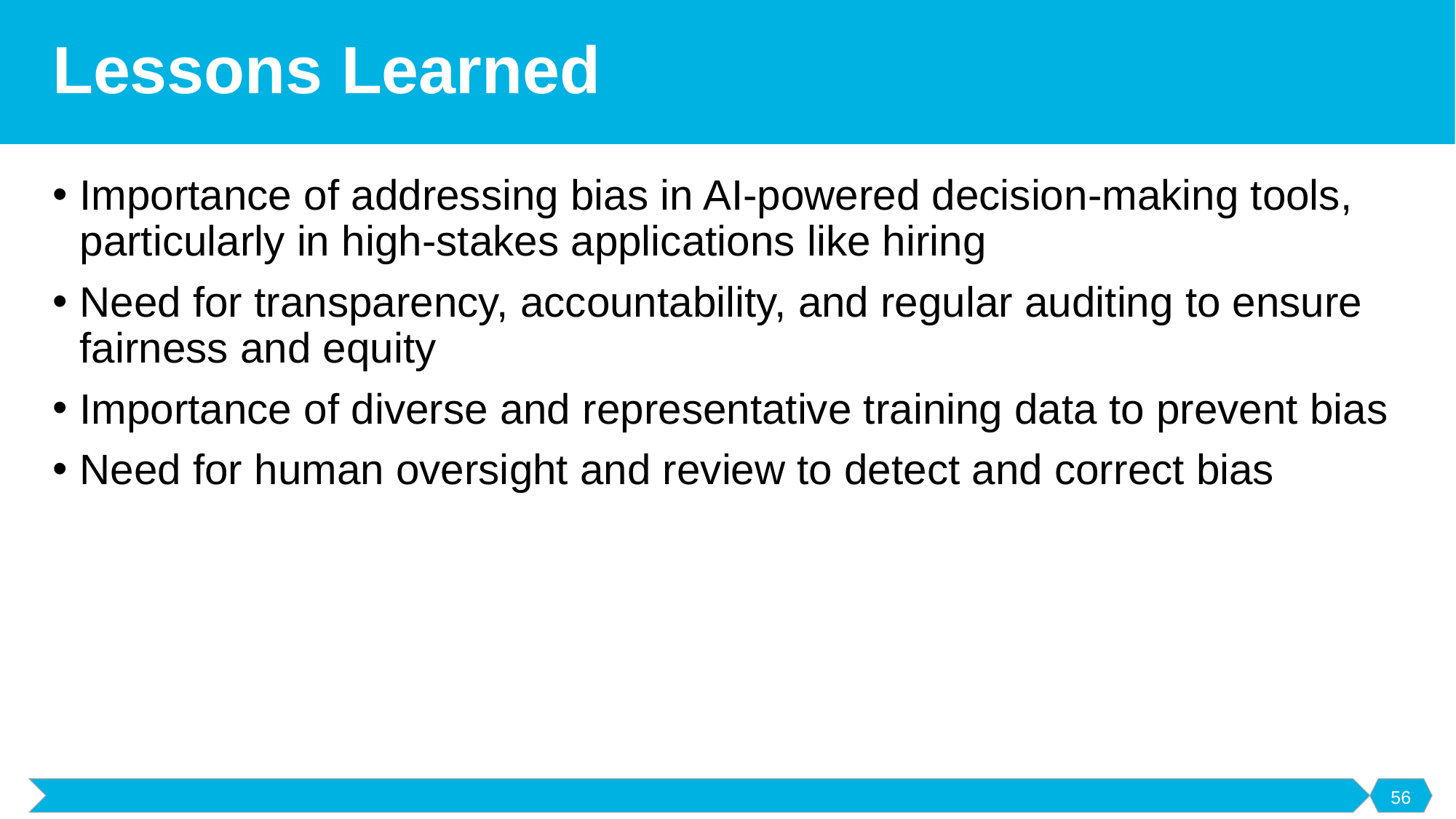

# Lessons Learned
Importance of addressing bias in AI-powered decision-making tools, particularly in high-stakes applications like hiring
Need for transparency, accountability, and regular auditing to ensure fairness and equity
Importance of diverse and representative training data to prevent bias
Need for human oversight and review to detect and correct bias

56